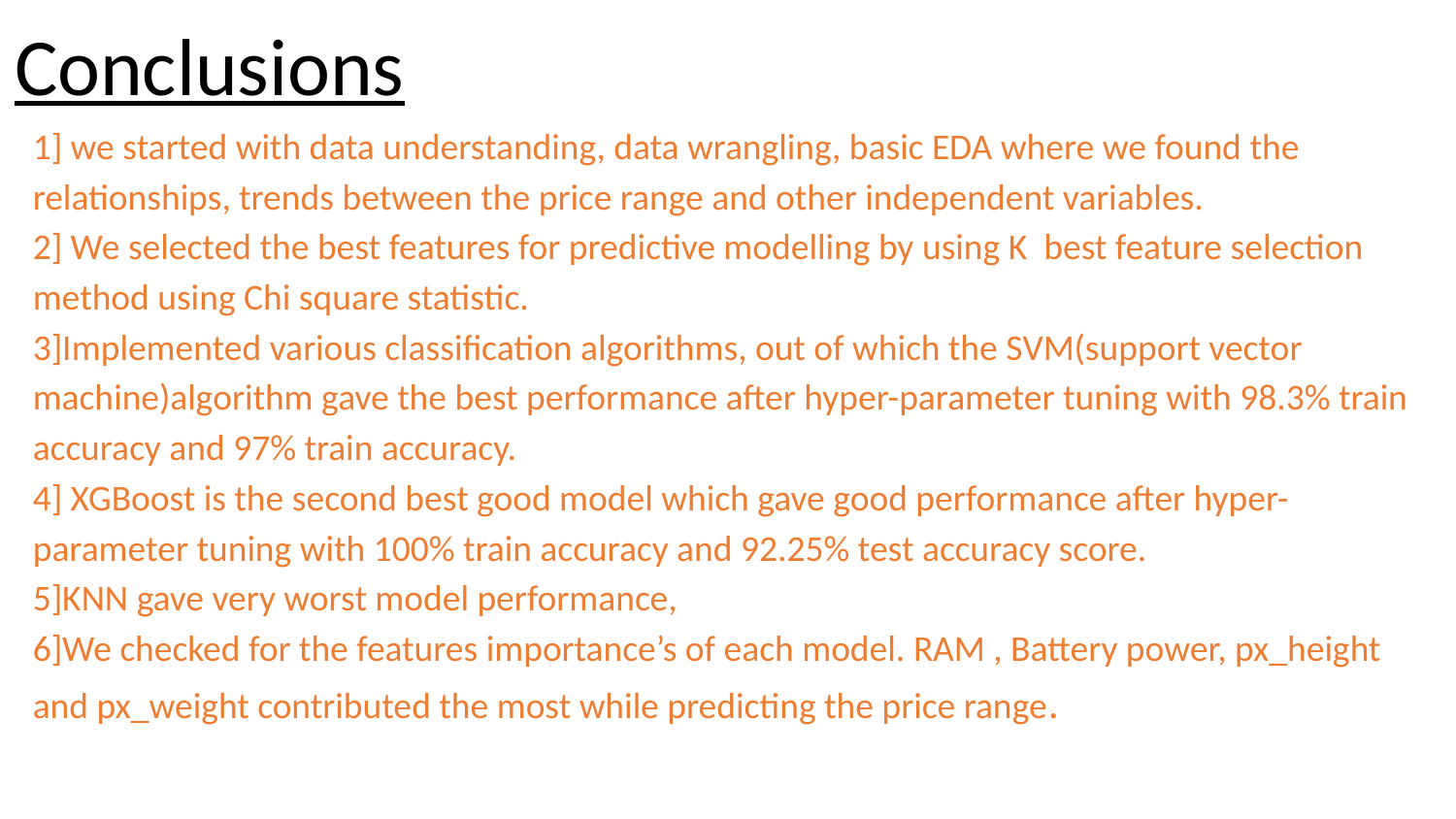

# Conclusions
1] we started with data understanding, data wrangling, basic EDA where we found the relationships, trends between the price range and other independent variables.
2] We selected the best features for predictive modelling by using K  best feature selection method using Chi square statistic.
3]Implemented various classification algorithms, out of which the SVM(support vector machine)algorithm gave the best performance after hyper-parameter tuning with 98.3% train accuracy and 97% train accuracy.
4] XGBoost is the second best good model which gave good performance after hyper-parameter tuning with 100% train accuracy and 92.25% test accuracy score.
5]KNN gave very worst model performance,
6]We checked for the features importance’s of each model. RAM , Battery power, px_height and px_weight contributed the most while predicting the price range.